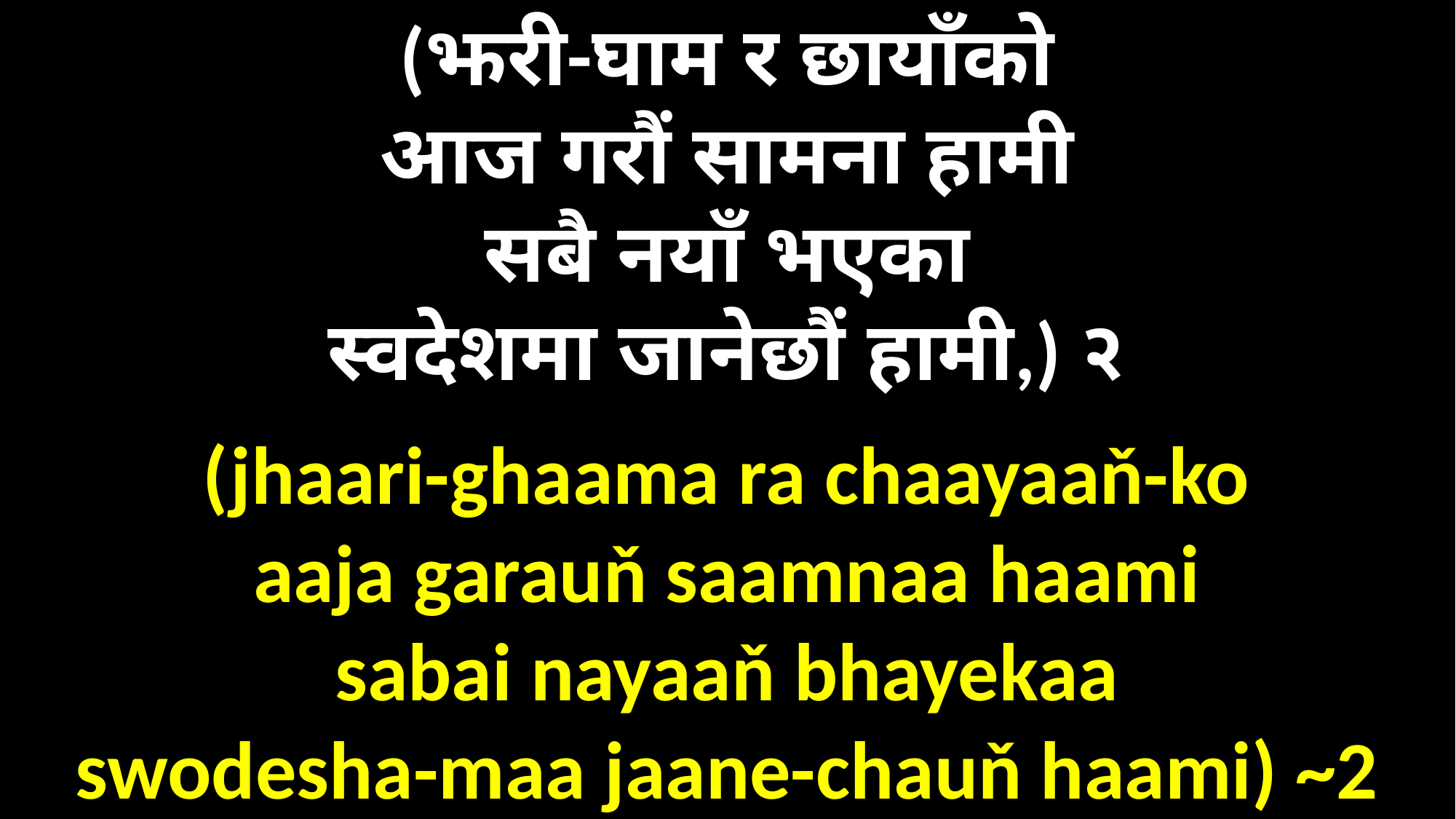

(झरी-घाम र छायाँको
आज गरौं सामना हामी
सबै नयाँ भएका
स्वदेशमा जानेछौं हामी,) २

(jhaari-ghaama ra chaayaaň-ko
aaja garauň saamnaa haami
sabai nayaaň bhayekaa
swodesha-maa jaane-chauň haami) ~2